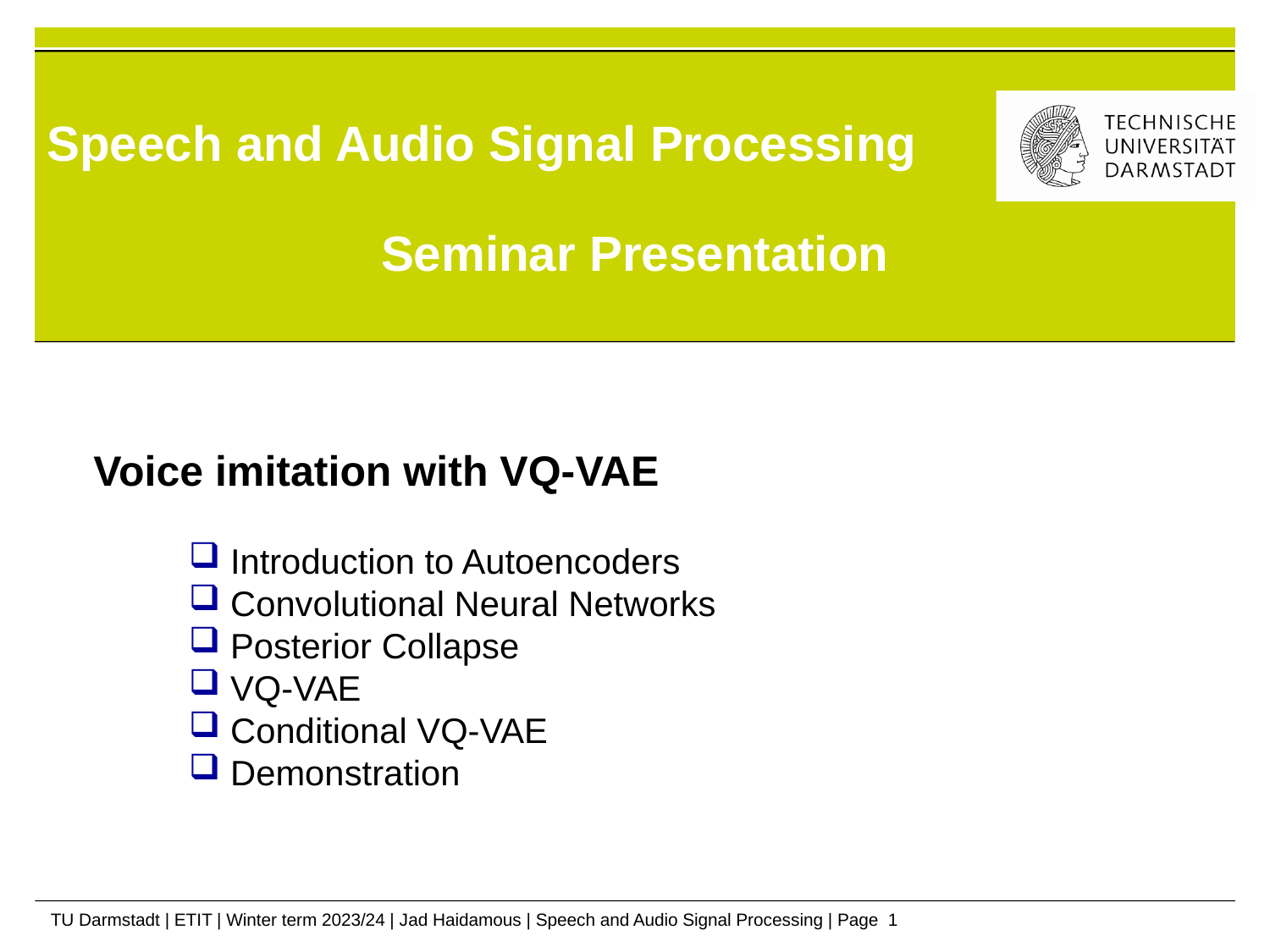

Voice imitation with VQ-VAE
 Introduction to Autoencoders
 Convolutional Neural Networks
 Posterior Collapse
 VQ-VAE
 Conditional VQ-VAE
 Demonstration